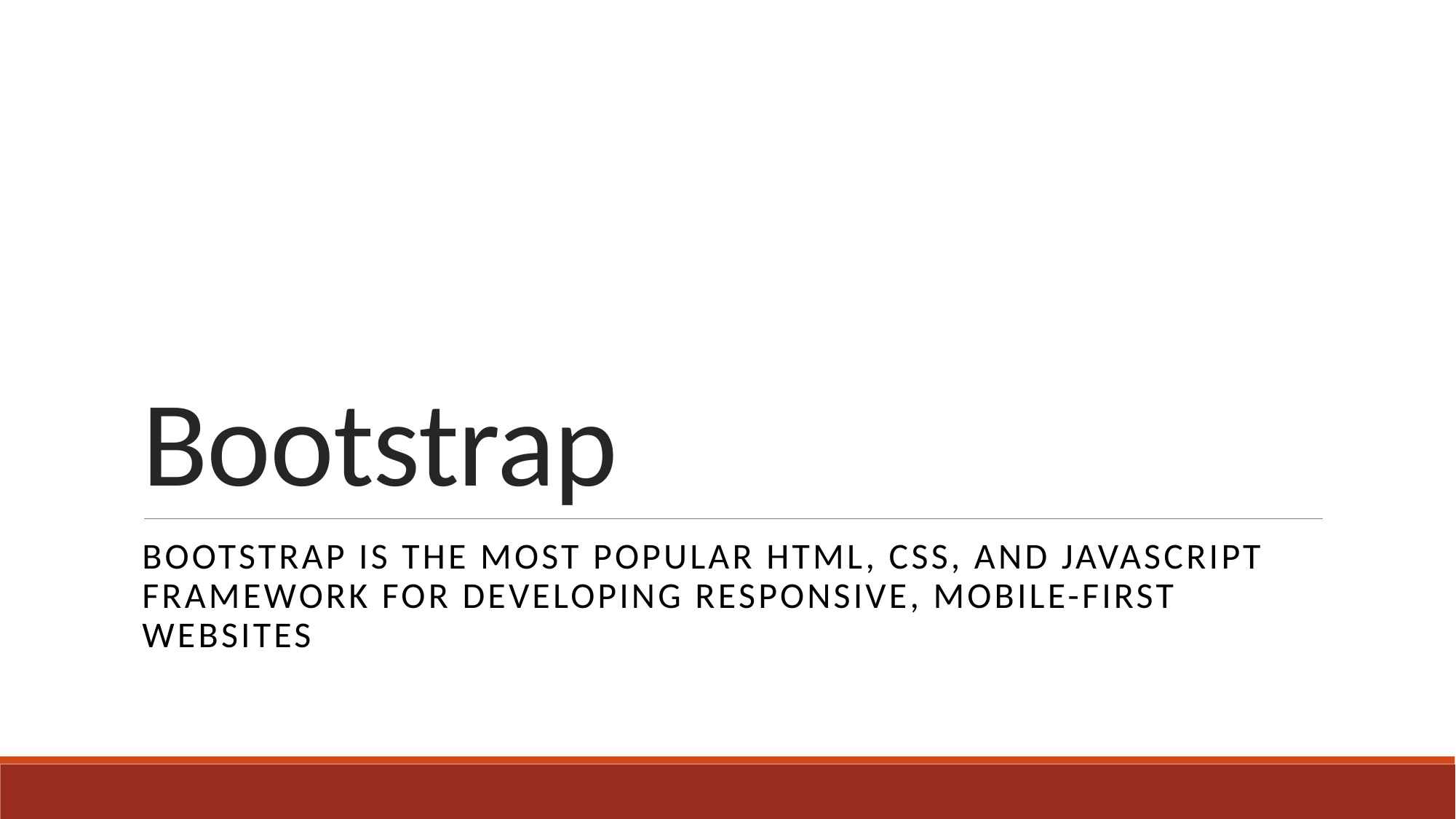

# Bootstrap
Bootstrap is the most popular HTML, CSS, and JavaScript framework for developing responsive, mobile-first websites